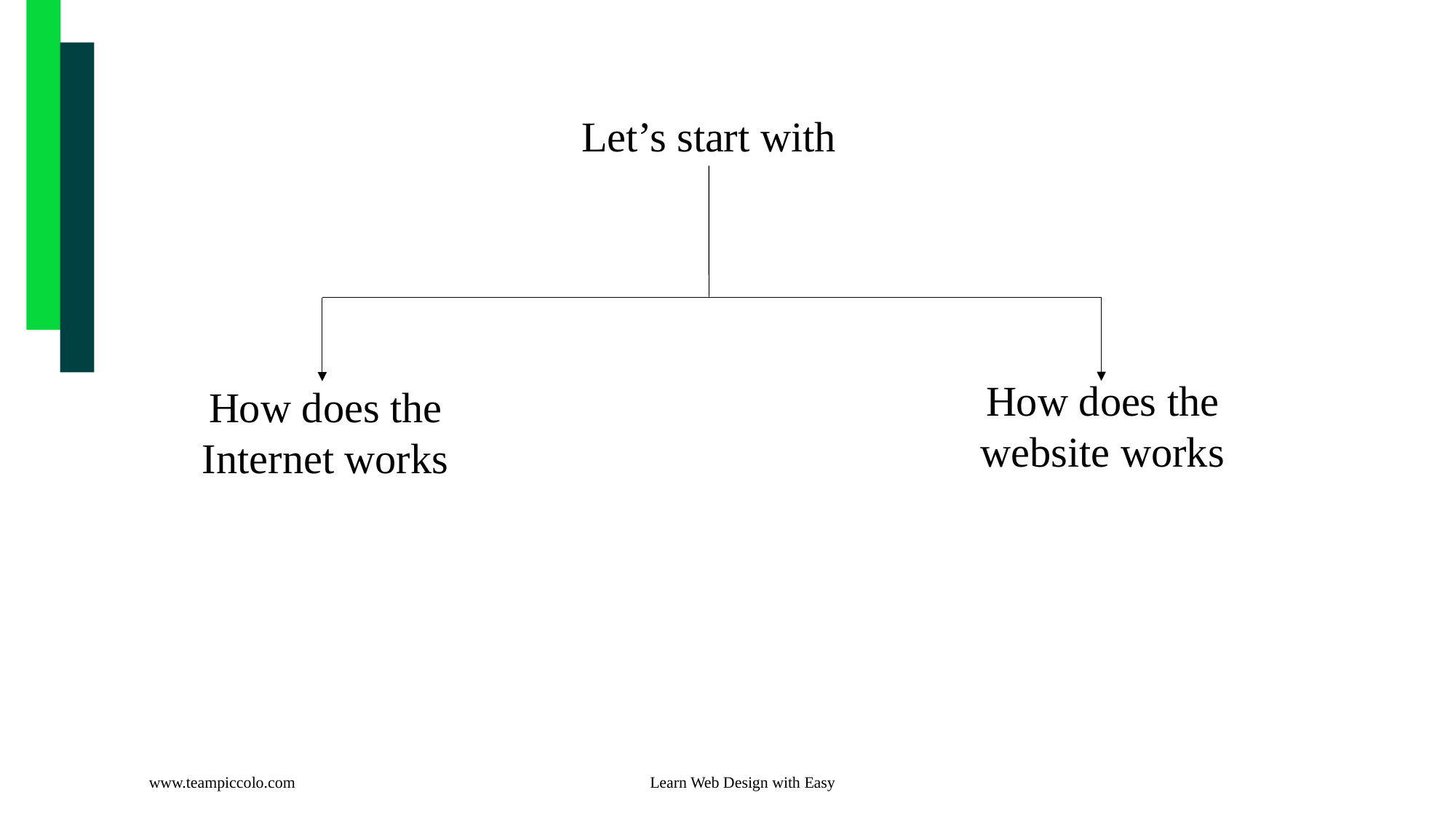

Let’s start with
How does the website works
How does the Internet works